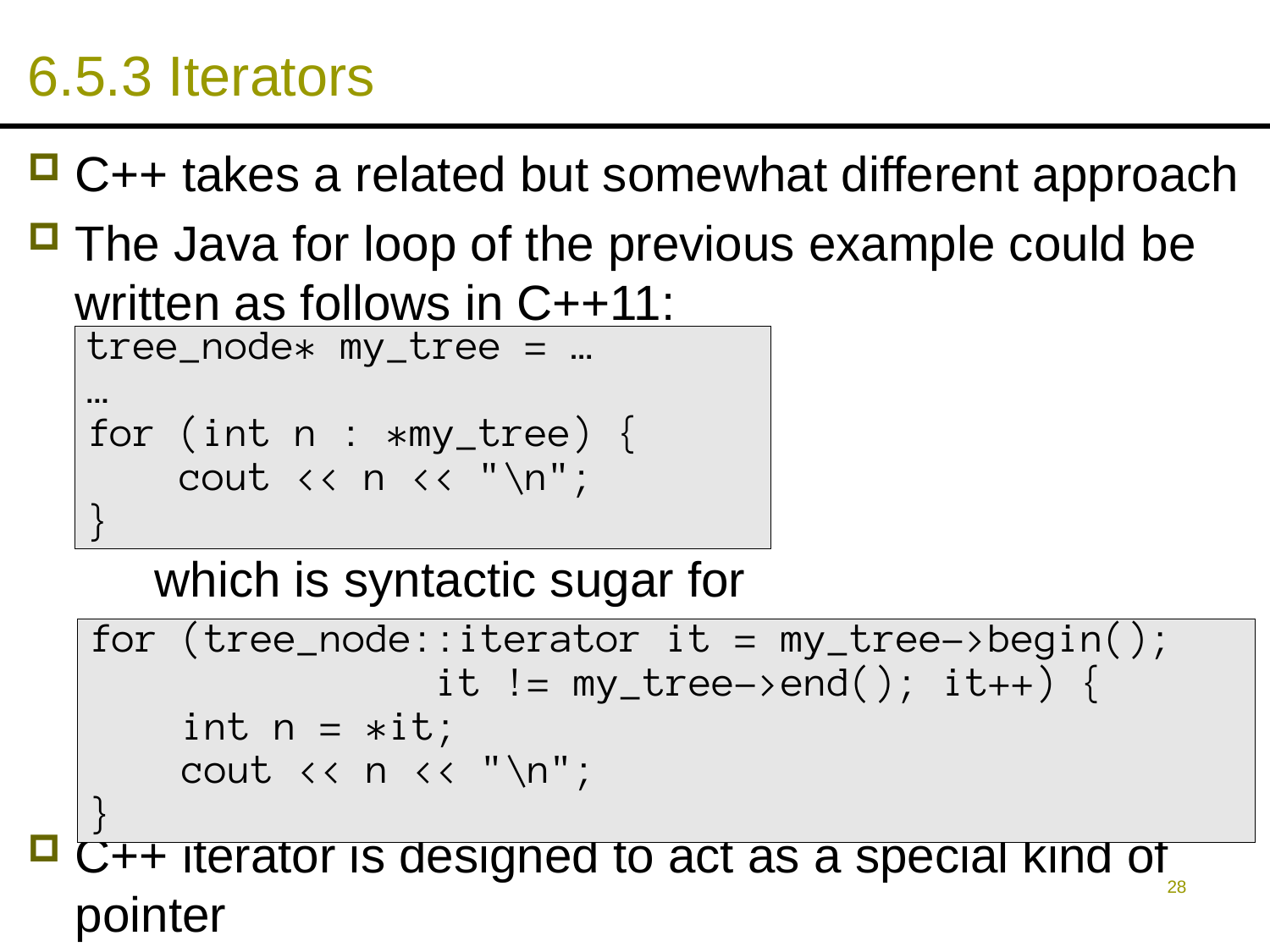

# 6.5.3 Iterators
C++ takes a related but somewhat different approach
The Java for loop of the previous example could be written as follows in C++11:

	which is syntactic sugar for

C++ iterator is designed to act as a special kind of pointer

tree_node* my_tree = …
…
for (int n : *my_tree) {
    cout << n << "\n";
}
for (tree_node::iterator it = my_tree->begin();
               it != my_tree->end(); it++) {
    int n = *it;
    cout << n << "\n";
}
28